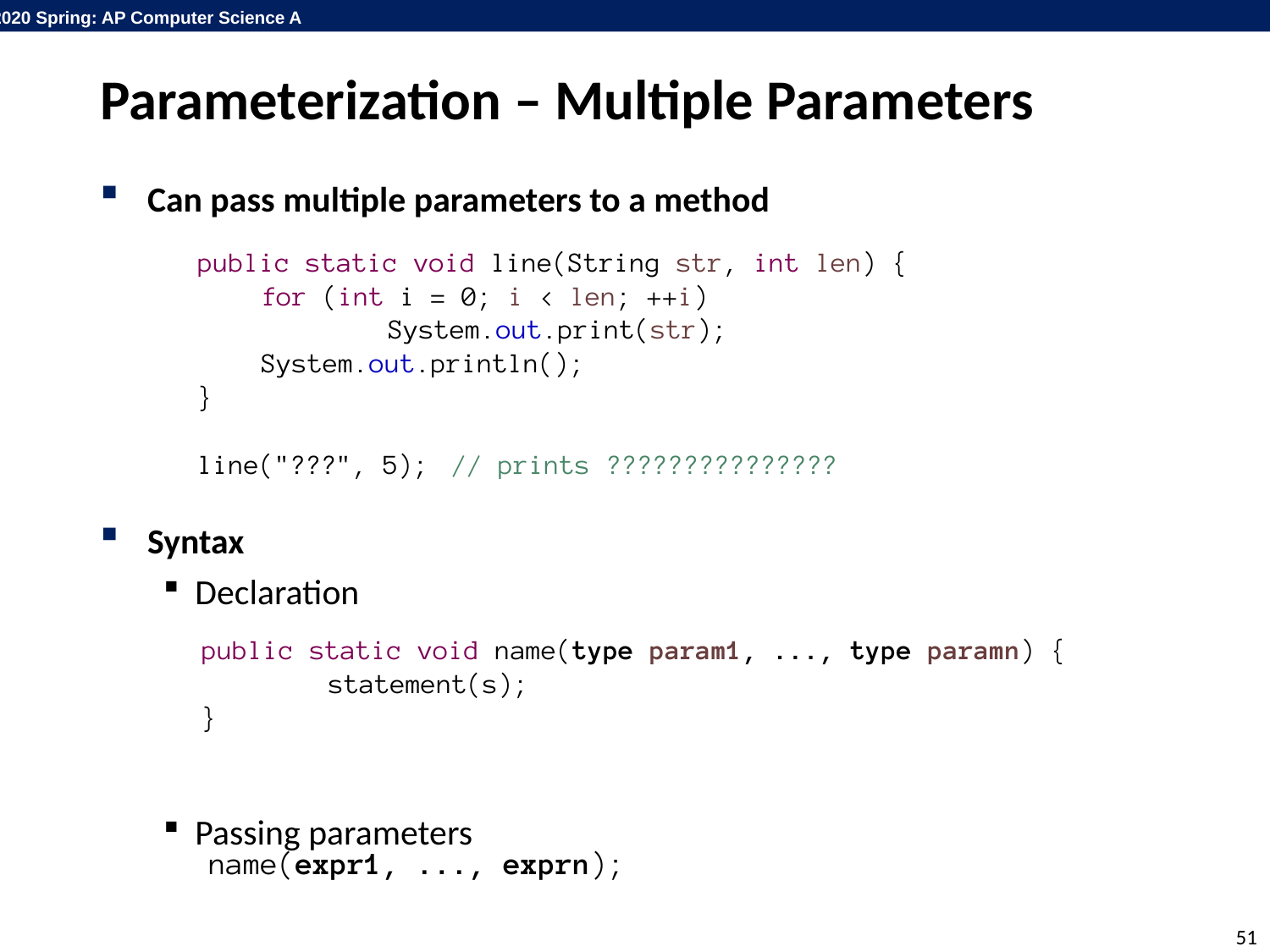

# Parameterization – Multiple Parameters
Can pass multiple parameters to a method

Syntax
Declaration

Passing parameters
public static void line(String str, int len) {
for (int i = 0; i < len; ++i)
	System.out.print(str);
System.out.println();
}

line("???", 5);	// prints ???????????????
public static void name(type param1, ..., type paramn) {
	statement(s);
}
name(expr1, ..., exprn);
51